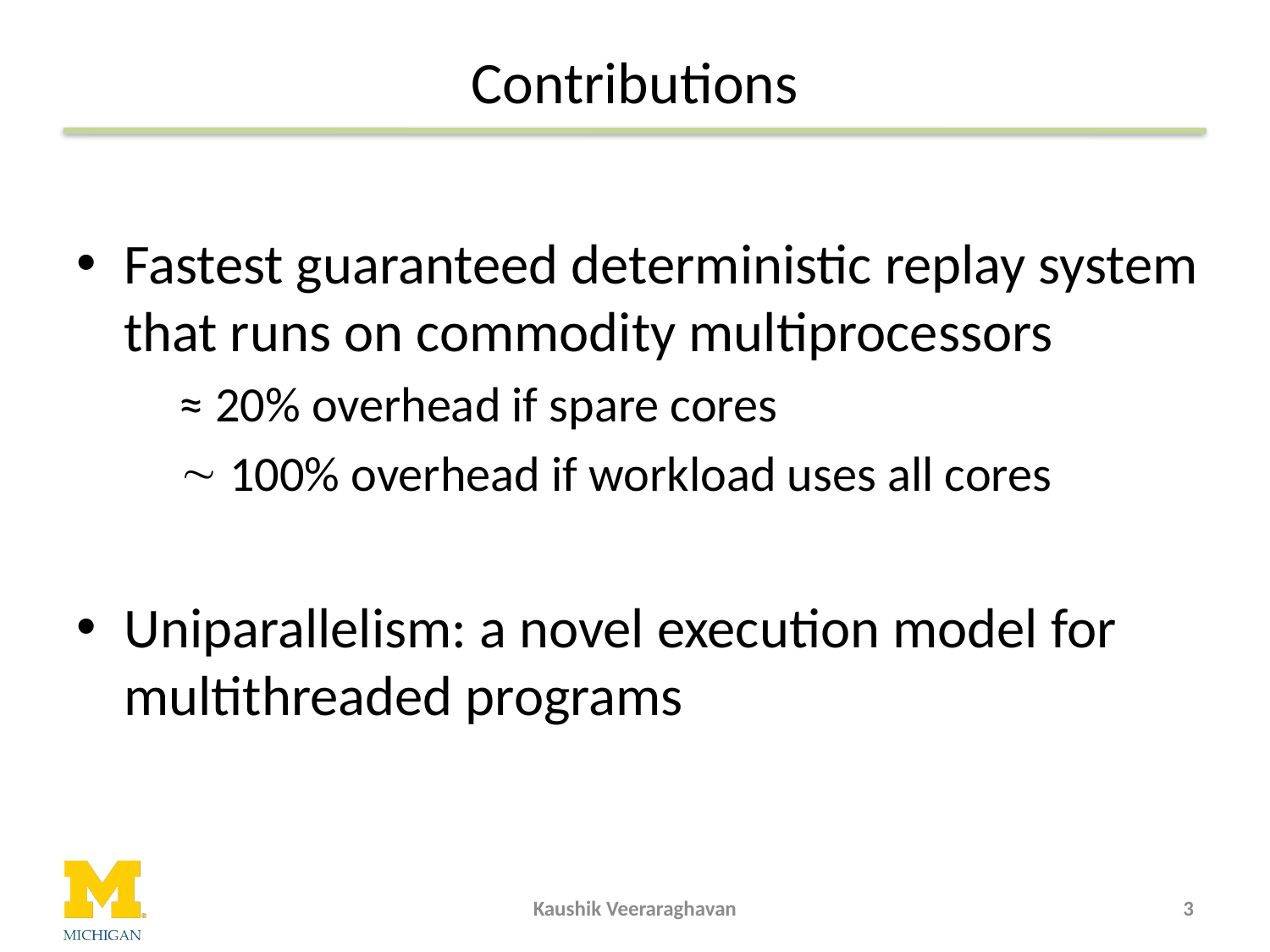

# Contributions

Fastest guaranteed deterministic replay system that runs on commodity multiprocessors
	≈ 20% overhead if spare cores
	∼ 100% overhead if workload uses all cores

Uniparallelism: a novel execution model for multithreaded programs
Kaushik Veeraraghavan
3